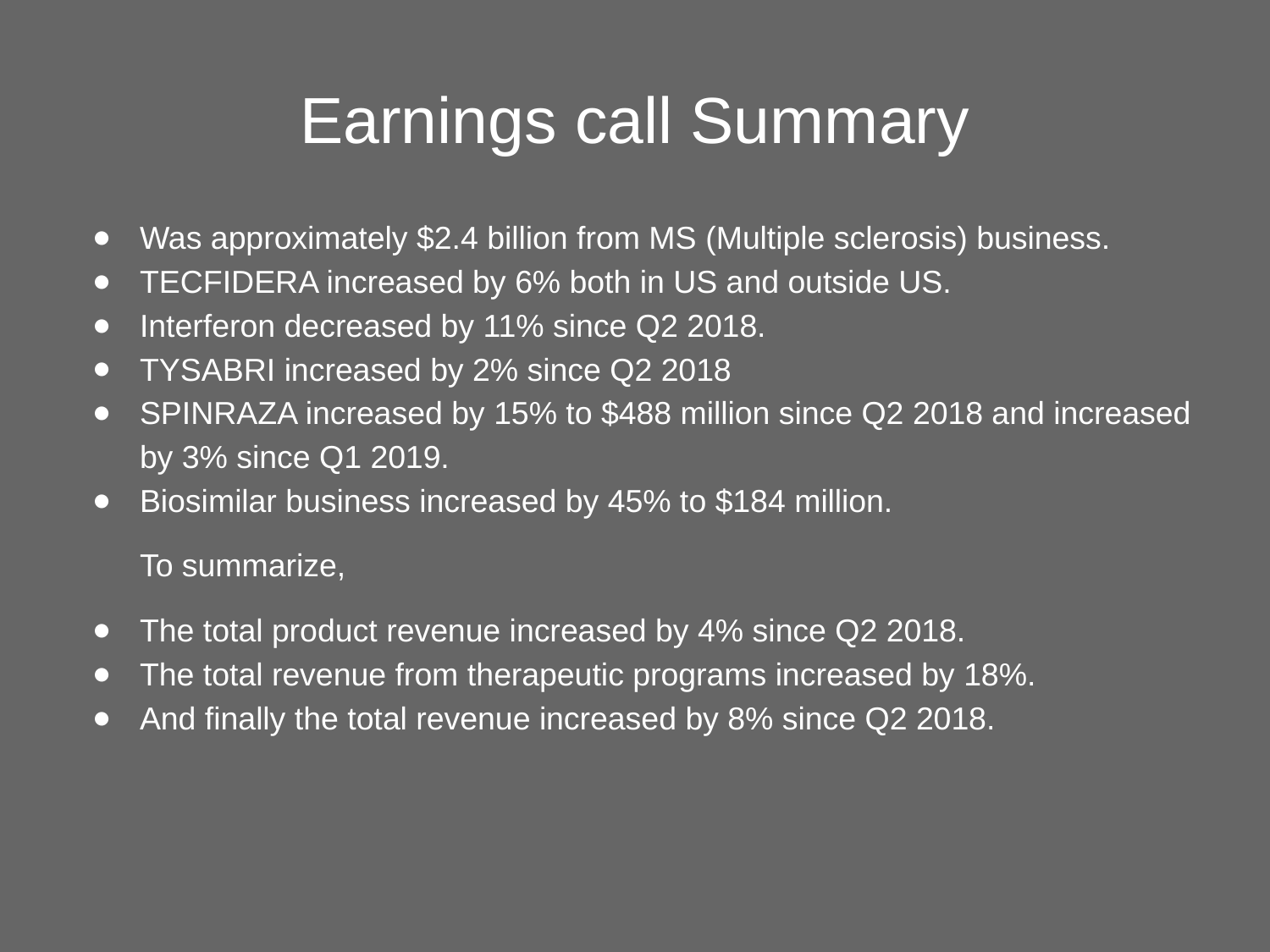

# Earnings call Summary
Was approximately $2.4 billion from MS (Multiple sclerosis) business.
TECFIDERA increased by 6% both in US and outside US.
Interferon decreased by 11% since Q2 2018.
TYSABRI increased by 2% since Q2 2018
SPINRAZA increased by 15% to $488 million since Q2 2018 and increased by 3% since Q1 2019.
Biosimilar business increased by 45% to $184 million.
To summarize,
The total product revenue increased by 4% since Q2 2018.
The total revenue from therapeutic programs increased by 18%.
And finally the total revenue increased by 8% since Q2 2018.